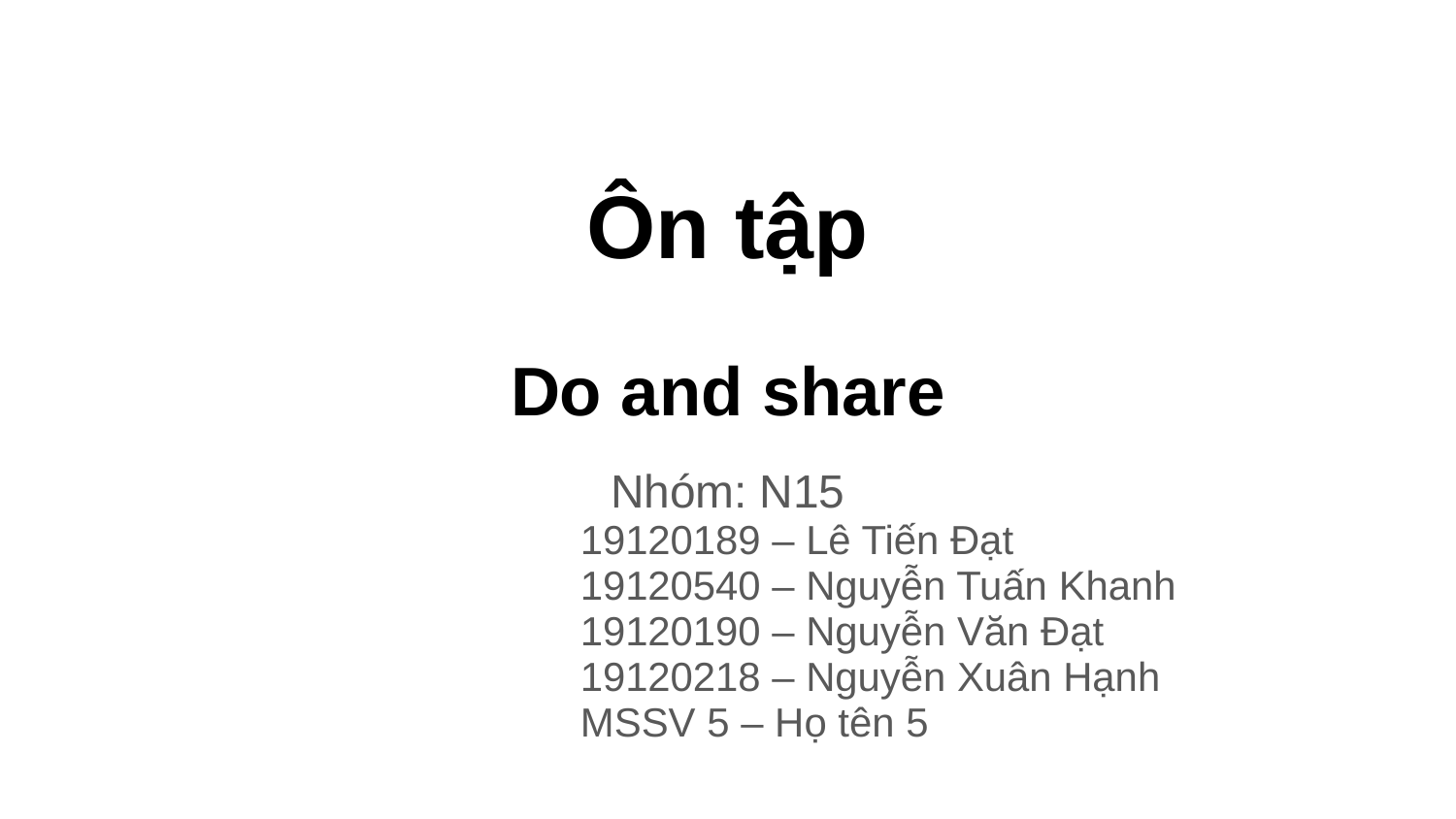

# Ôn tập

Do and share
Nhóm: N15
19120189 – Lê Tiến Đạt
19120540 – Nguyễn Tuấn Khanh
19120190 – Nguyễn Văn Đạt
19120218 – Nguyễn Xuân Hạnh
MSSV 5 – Họ tên 5